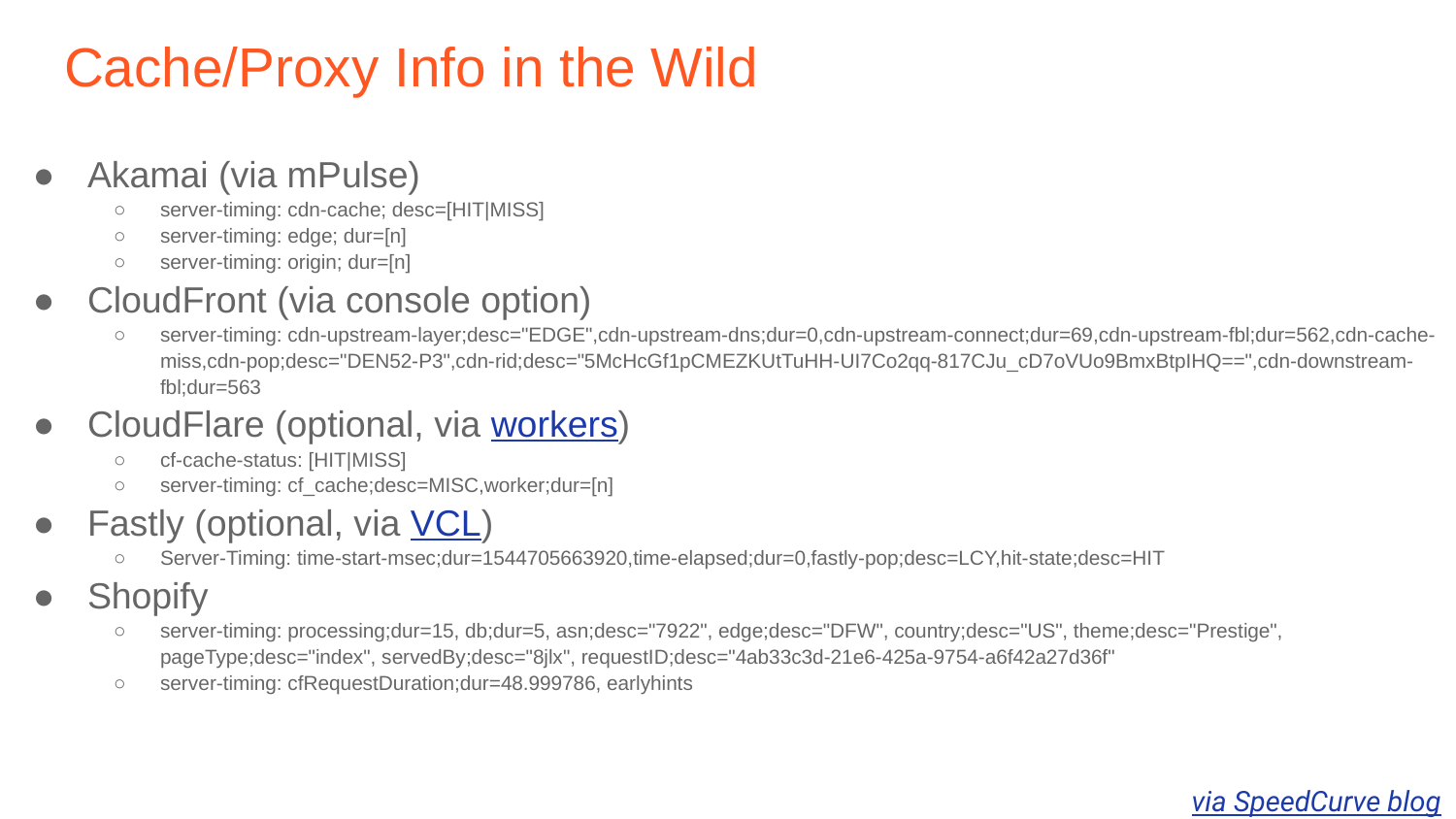

# Cache/Proxy Info in the Wild
Akamai (via mPulse)
server-timing: cdn-cache; desc=[HIT|MISS]
server-timing: edge; dur=[n]
server-timing: origin; dur=[n]
CloudFront (via console option)
server-timing: cdn-upstream-layer;desc="EDGE",cdn-upstream-dns;dur=0,cdn-upstream-connect;dur=69,cdn-upstream-fbl;dur=562,cdn-cache-miss,cdn-pop;desc="DEN52-P3",cdn-rid;desc="5McHcGf1pCMEZKUtTuHH-UI7Co2qq-817CJu_cD7oVUo9BmxBtpIHQ==",cdn-downstream-fbl;dur=563
CloudFlare (optional, via workers)
cf-cache-status: [HIT|MISS]
server-timing: cf_cache;desc=MISC,worker;dur=[n]
Fastly (optional, via VCL)
Server-Timing: time-start-msec;dur=1544705663920,time-elapsed;dur=0,fastly-pop;desc=LCY,hit-state;desc=HIT
Shopify
server-timing: processing;dur=15, db;dur=5, asn;desc="7922", edge;desc="DFW", country;desc="US", theme;desc="Prestige", pageType;desc="index", servedBy;desc="8jlx", requestID;desc="4ab33c3d-21e6-425a-9754-a6f42a27d36f"
server-timing: cfRequestDuration;dur=48.999786, earlyhints
via SpeedCurve blog